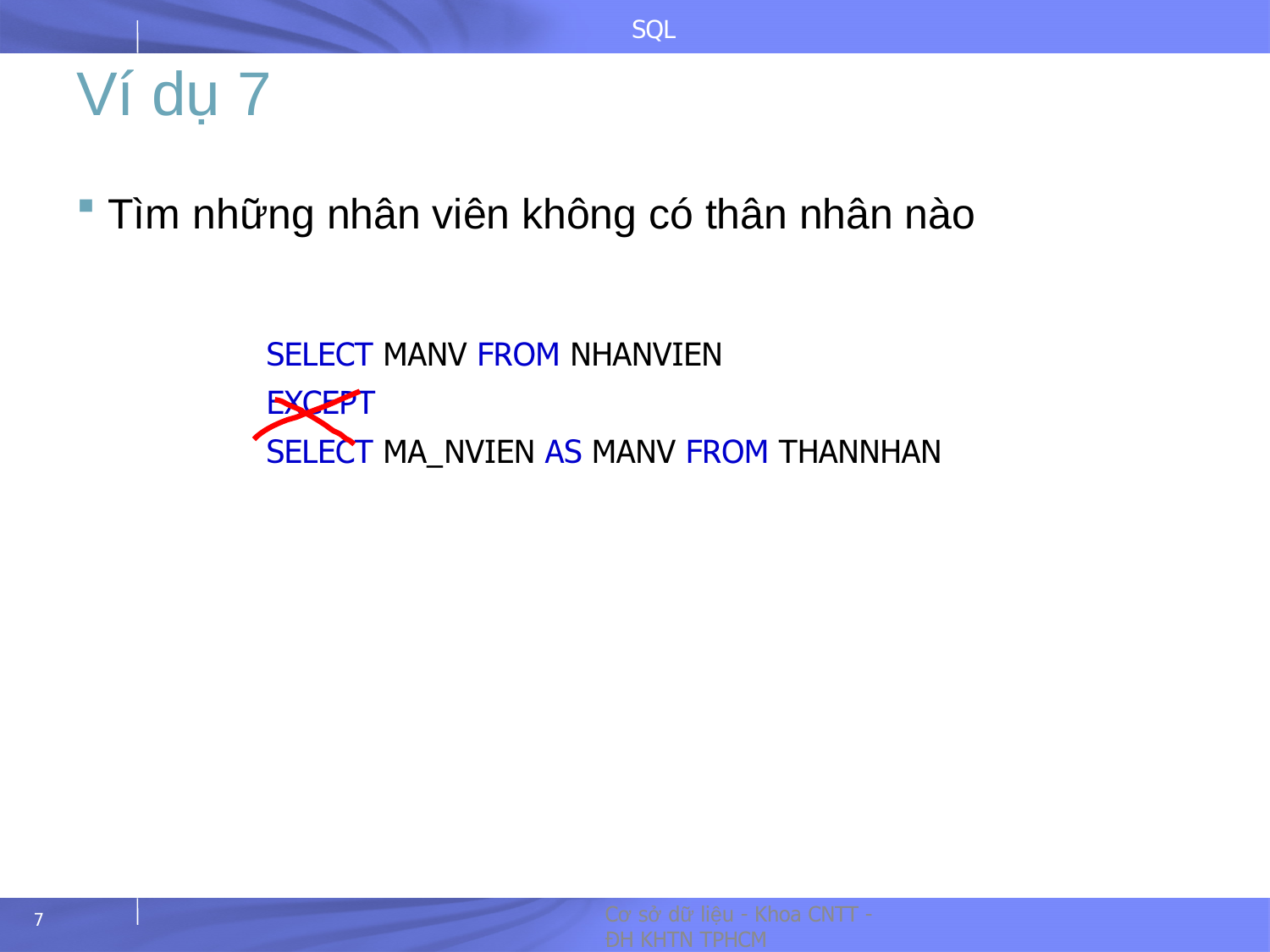

# Ví dụ 7
Tìm những nhân viên không có thân nhân nào
SELECT MANV FROM NHANVIEN
EXCEPT
SELECT MA_NVIEN AS MANV FROM THANNHAN

Cơ sở dữ liệu - Khoa CNTT - ĐH KHTN TPHCM
7